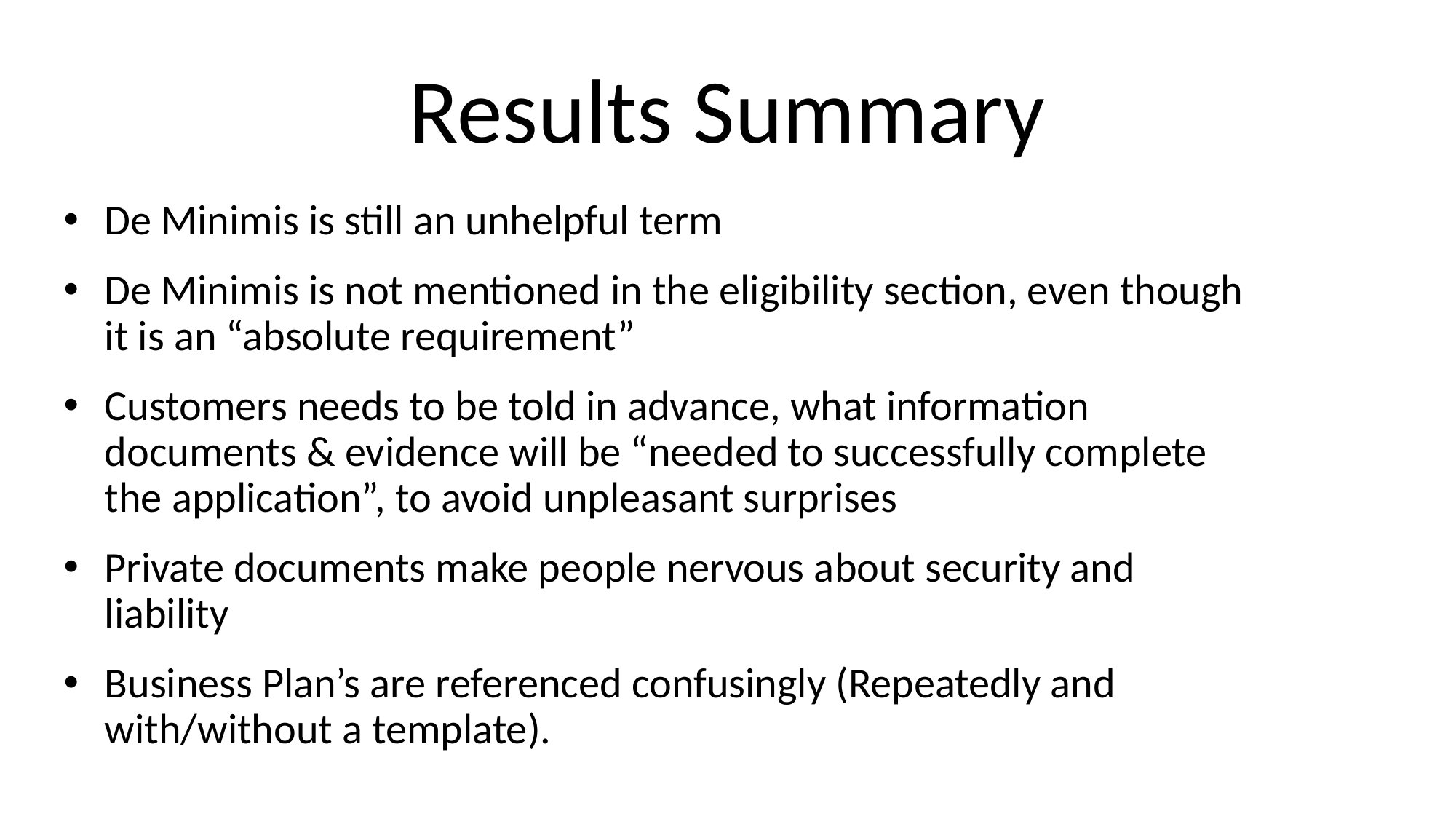

# Results Summary
De Minimis is still an unhelpful term
De Minimis is not mentioned in the eligibility section, even though it is an “absolute requirement”
Customers needs to be told in advance, what information documents & evidence will be “needed to successfully complete the application”, to avoid unpleasant surprises
Private documents make people nervous about security and liability
Business Plan’s are referenced confusingly (Repeatedly and with/without a template).